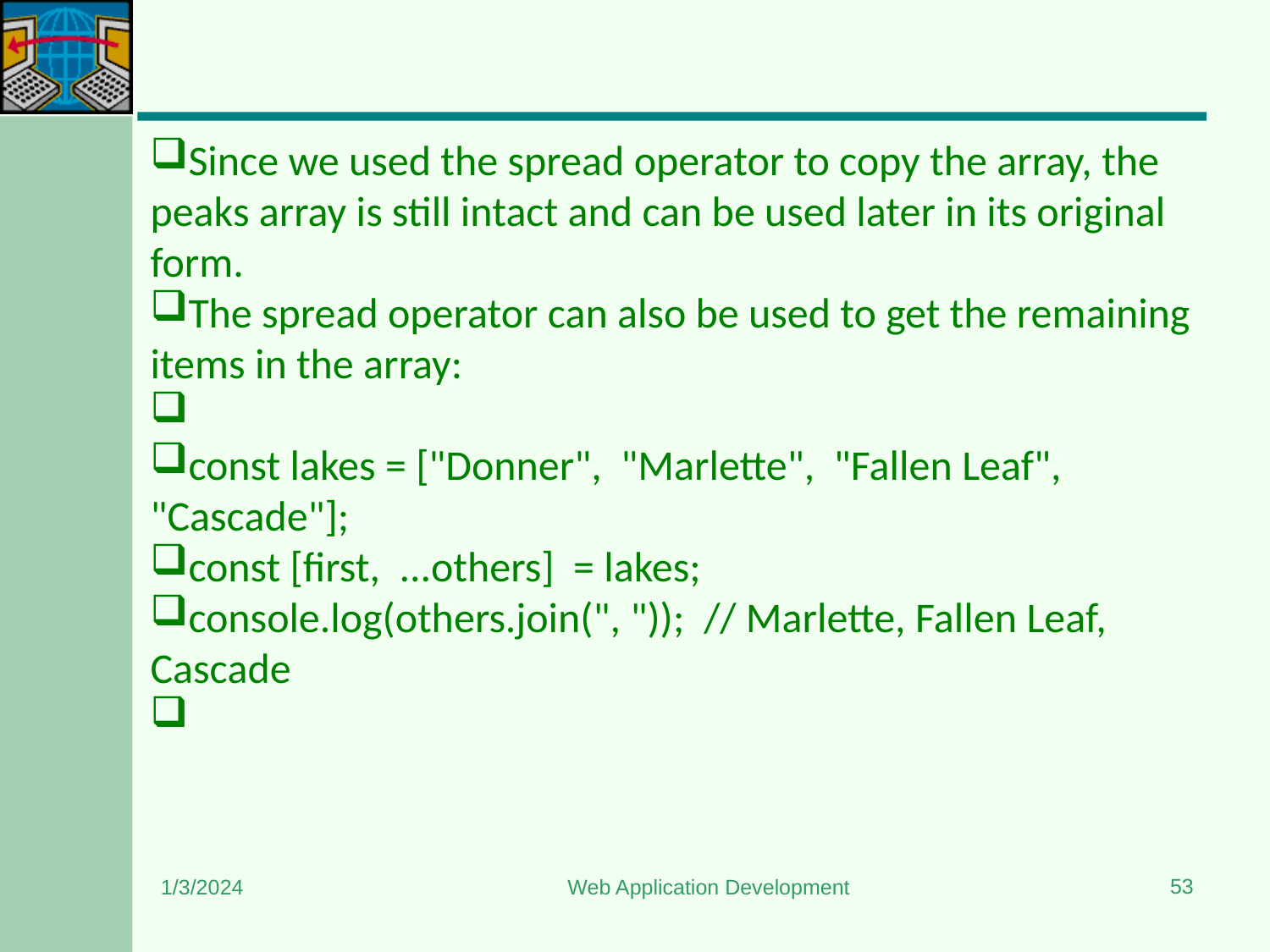

#
Since we used the spread operator to copy the array, the peaks array is still intact and can be used later in its original form.
The spread operator can also be used to get the remaining items in the array:

const lakes = ["Donner",  "Marlette",  "Fallen Leaf",  "Cascade"];
const [first,  ...others]  = lakes;
console.log(others.join(", "));  // Marlette, Fallen Leaf, Cascade

53
1/3/2024
Web Application Development